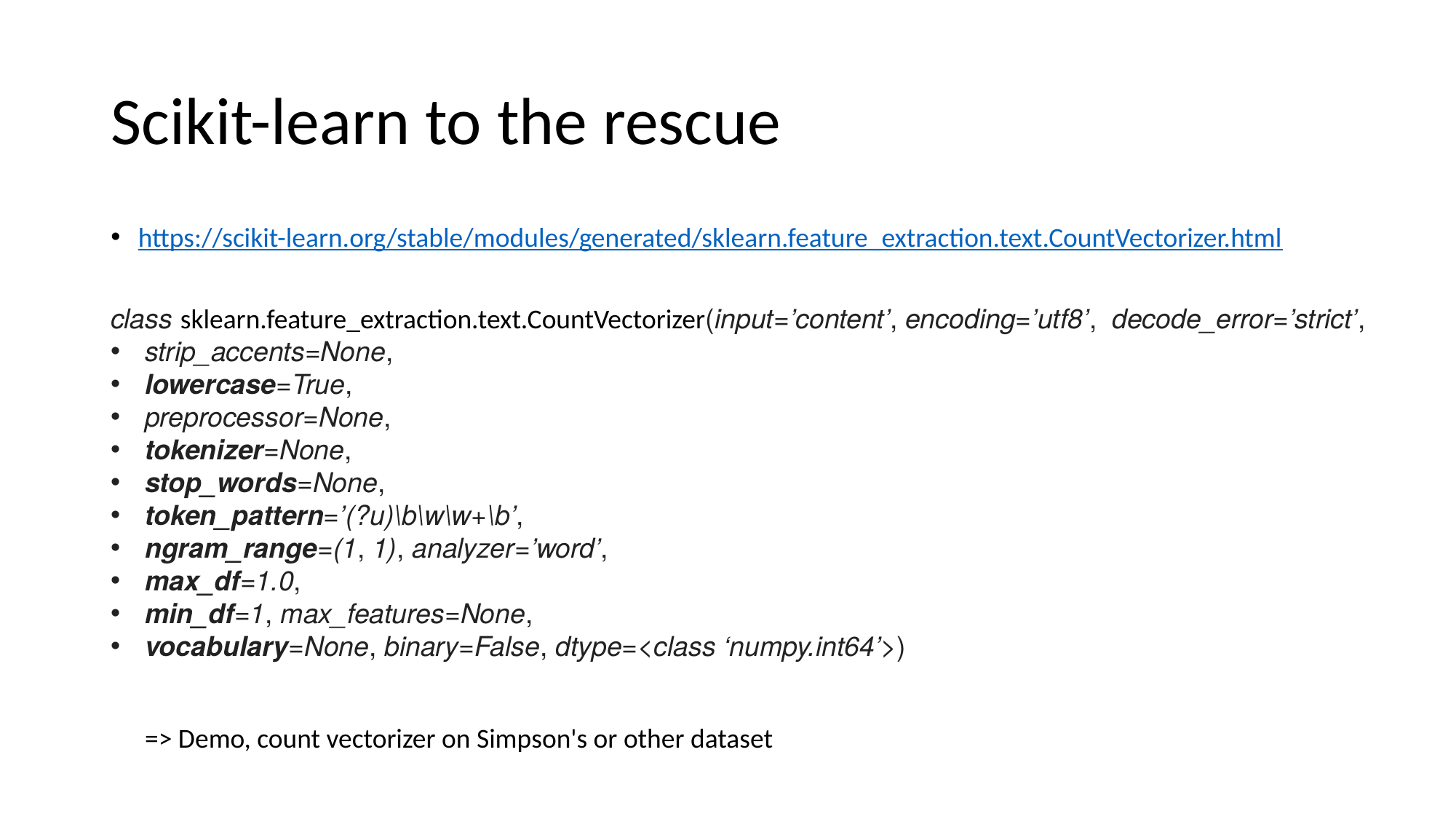

# Scikit-learn to the rescue
https://scikit-learn.org/stable/modules/generated/sklearn.feature_extraction.text.CountVectorizer.html
class sklearn.feature_extraction.text.CountVectorizer(input=’content’, encoding=’utf8’,  decode_error=’strict’,
strip_accents=None,
lowercase=True,
preprocessor=None,
tokenizer=None,
stop_words=None,
token_pattern=’(?u)\b\w\w+\b’,
ngram_range=(1, 1), analyzer=’word’,
max_df=1.0,
min_df=1, max_features=None,
vocabulary=None, binary=False, dtype=<class ‘numpy.int64’>)
=> Demo, count vectorizer on Simpson's or other dataset